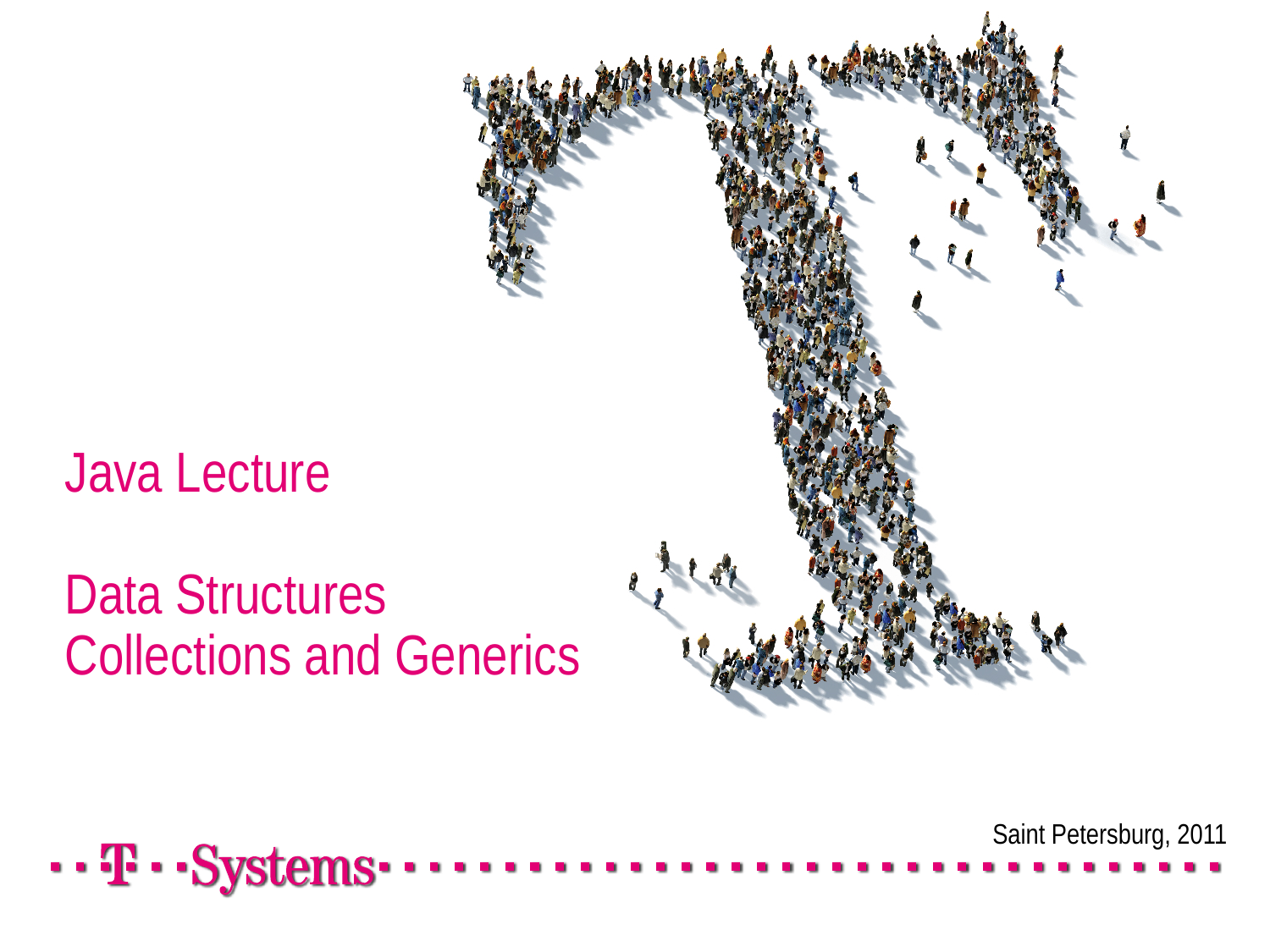

# Java Lecture Data Structures Collections and Generics
Saint Petersburg, 2011